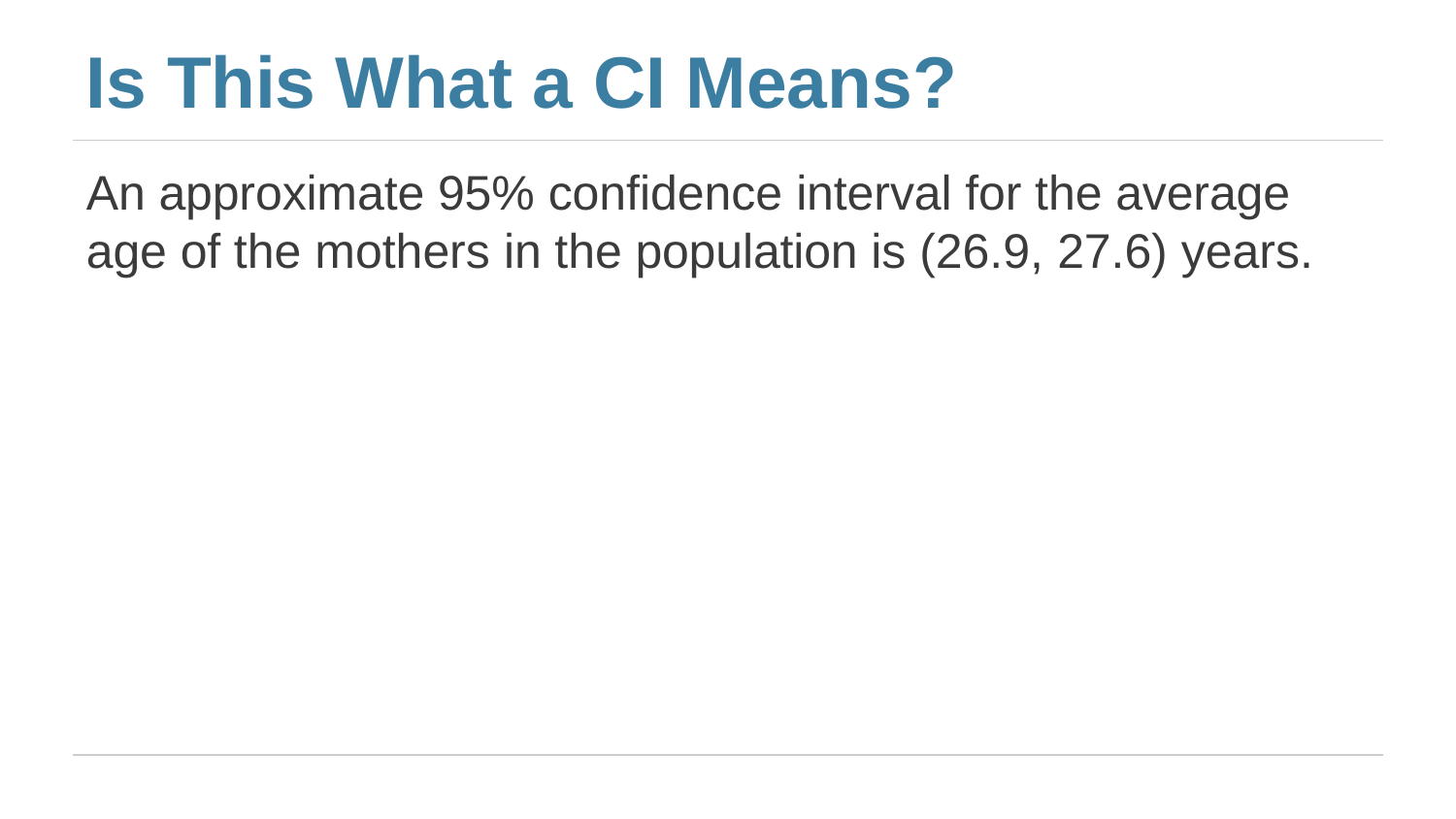

# Is This What a CI Means?
An approximate 95% confidence interval for the average  age of the mothers in the population is (26.9, 27.6) years.